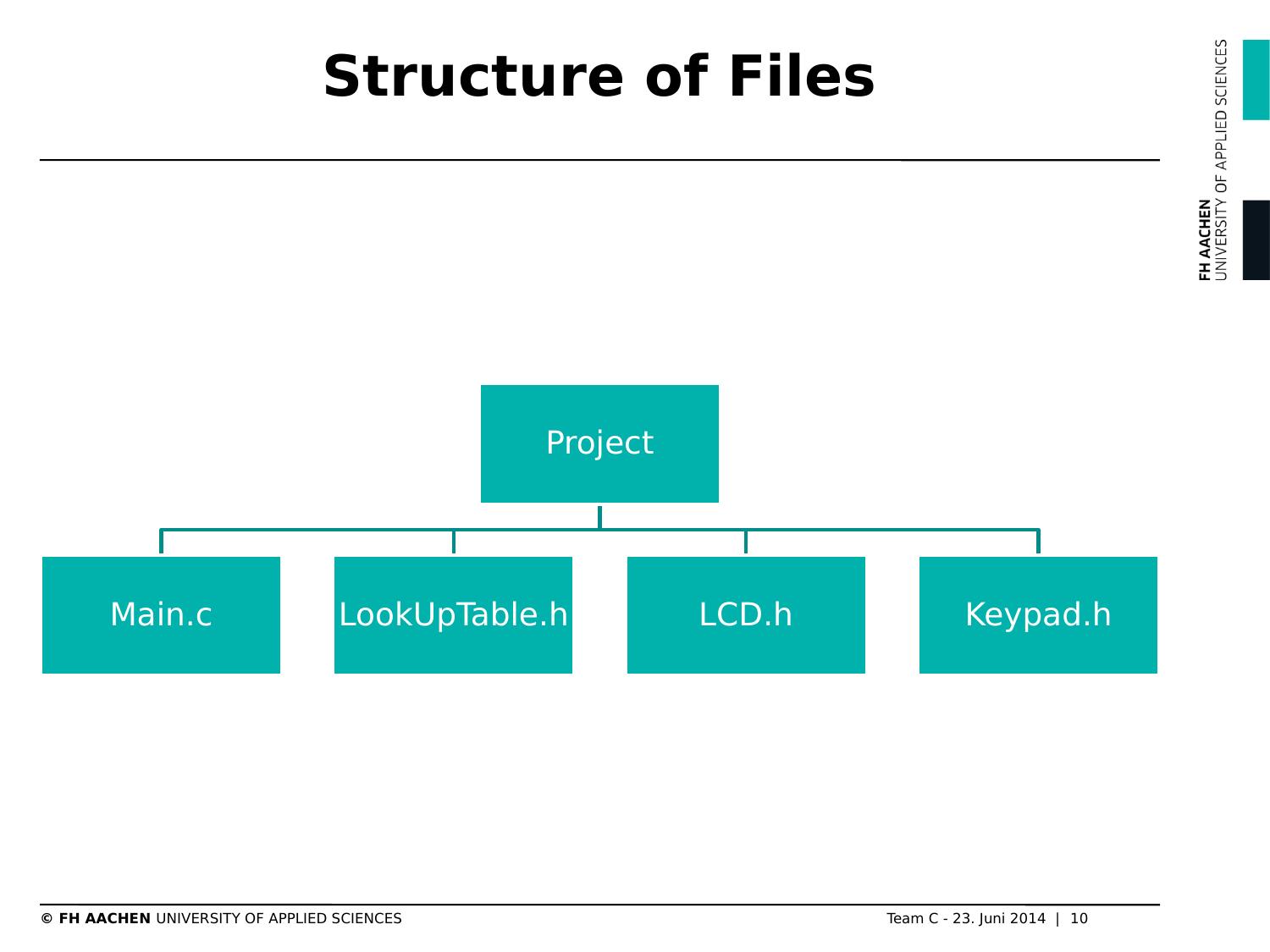

# Structure of Files
Project
Main.c
LookUpTable.h
LCD.h
Keypad.h